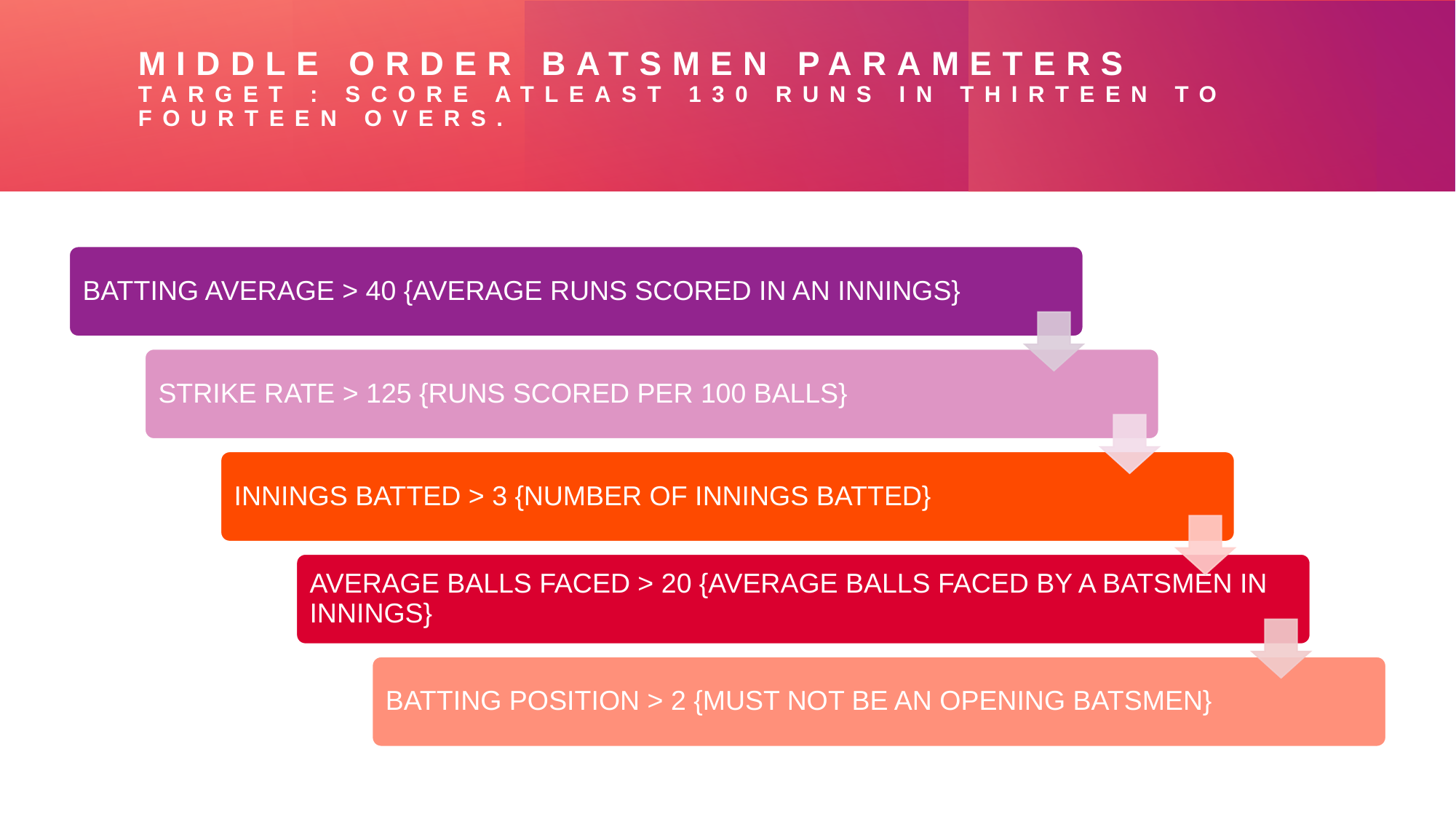

# MIDDLE ORDER BATSMEN PARAMETERS TARGET : SCORE ATLEAST 130 RUNS IN THIRTEEN TO FOURTEEN OVERS.
BATTING AVERAGE > 40 {AVERAGE RUNS SCORED IN AN INNINGS}
STRIKE RATE > 125 {RUNS SCORED PER 100 BALLS}
INNINGS BATTED > 3 {NUMBER OF INNINGS BATTED}
AVERAGE BALLS FACED > 20 {AVERAGE BALLS FACED BY A BATSMEN IN INNINGS}
BATTING POSITION > 2 {MUST NOT BE AN OPENING BATSMEN}